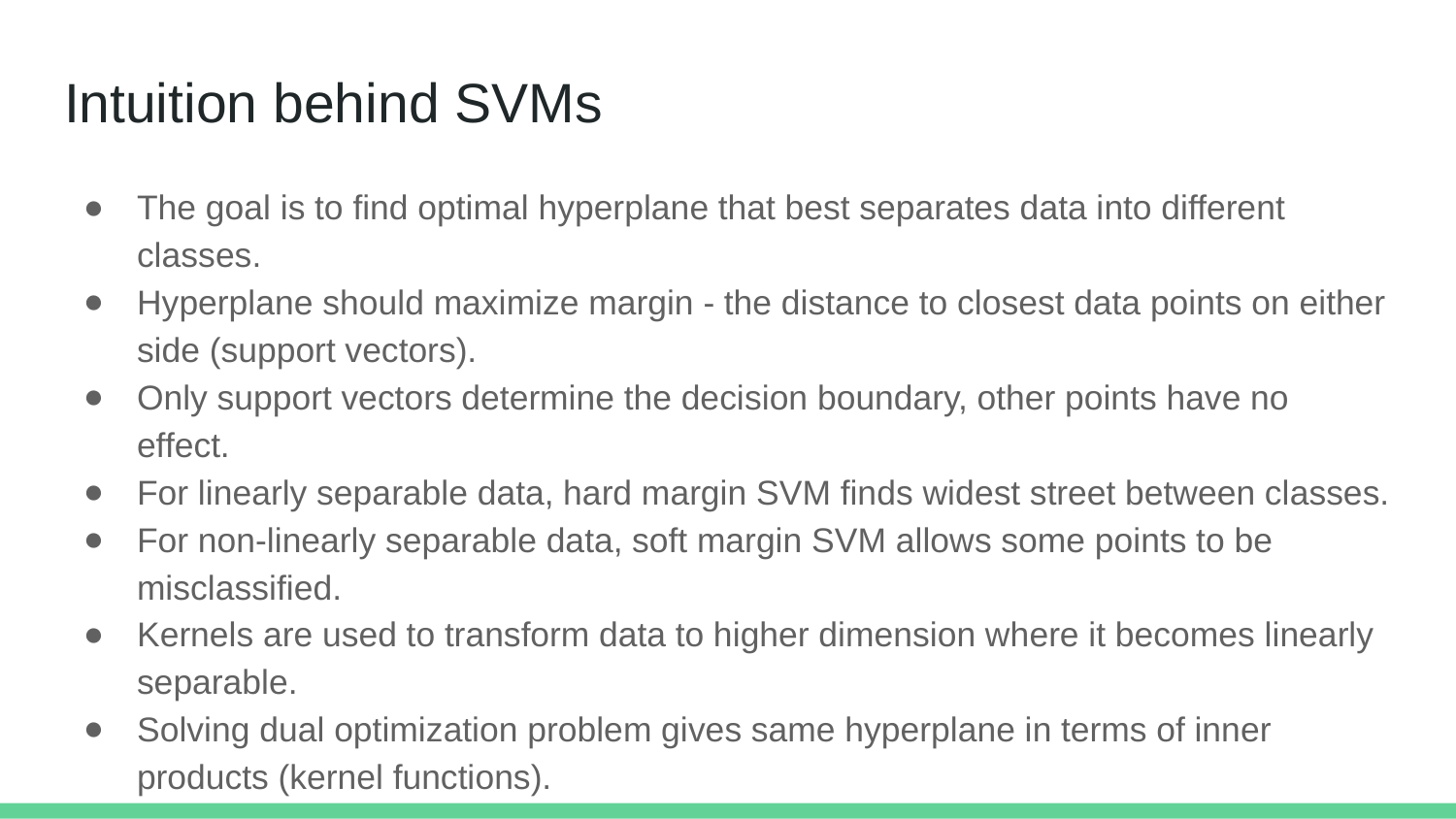

# Intuition behind SVMs
The goal is to find optimal hyperplane that best separates data into different classes.
Hyperplane should maximize margin - the distance to closest data points on either side (support vectors).
Only support vectors determine the decision boundary, other points have no effect.
For linearly separable data, hard margin SVM finds widest street between classes.
For non-linearly separable data, soft margin SVM allows some points to be misclassified.
Kernels are used to transform data to higher dimension where it becomes linearly separable.
Solving dual optimization problem gives same hyperplane in terms of inner products (kernel functions).